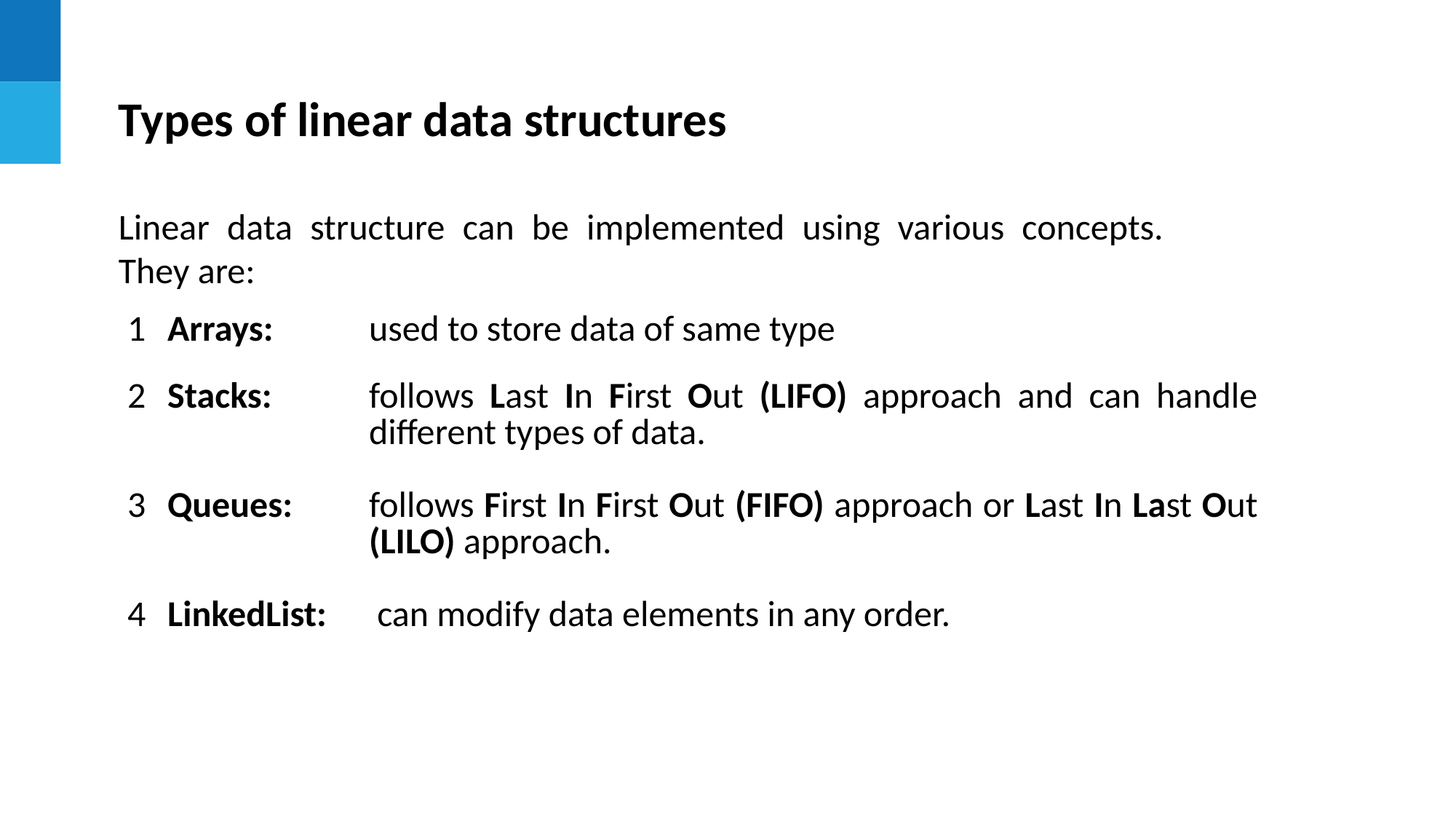

Types of linear data structures
Linear data structure can be implemented using various concepts. They are:
| 1 | Arrays: | used to store data of same type |
| --- | --- | --- |
| 2 | Stacks: | follows Last In First Out (LIFO) approach and can handle different types of data. |
| 3 | Queues: | follows First In First Out (FIFO) approach or Last In Last Out (LILO) approach. |
| 4 | LinkedList: | can modify data elements in any order. |